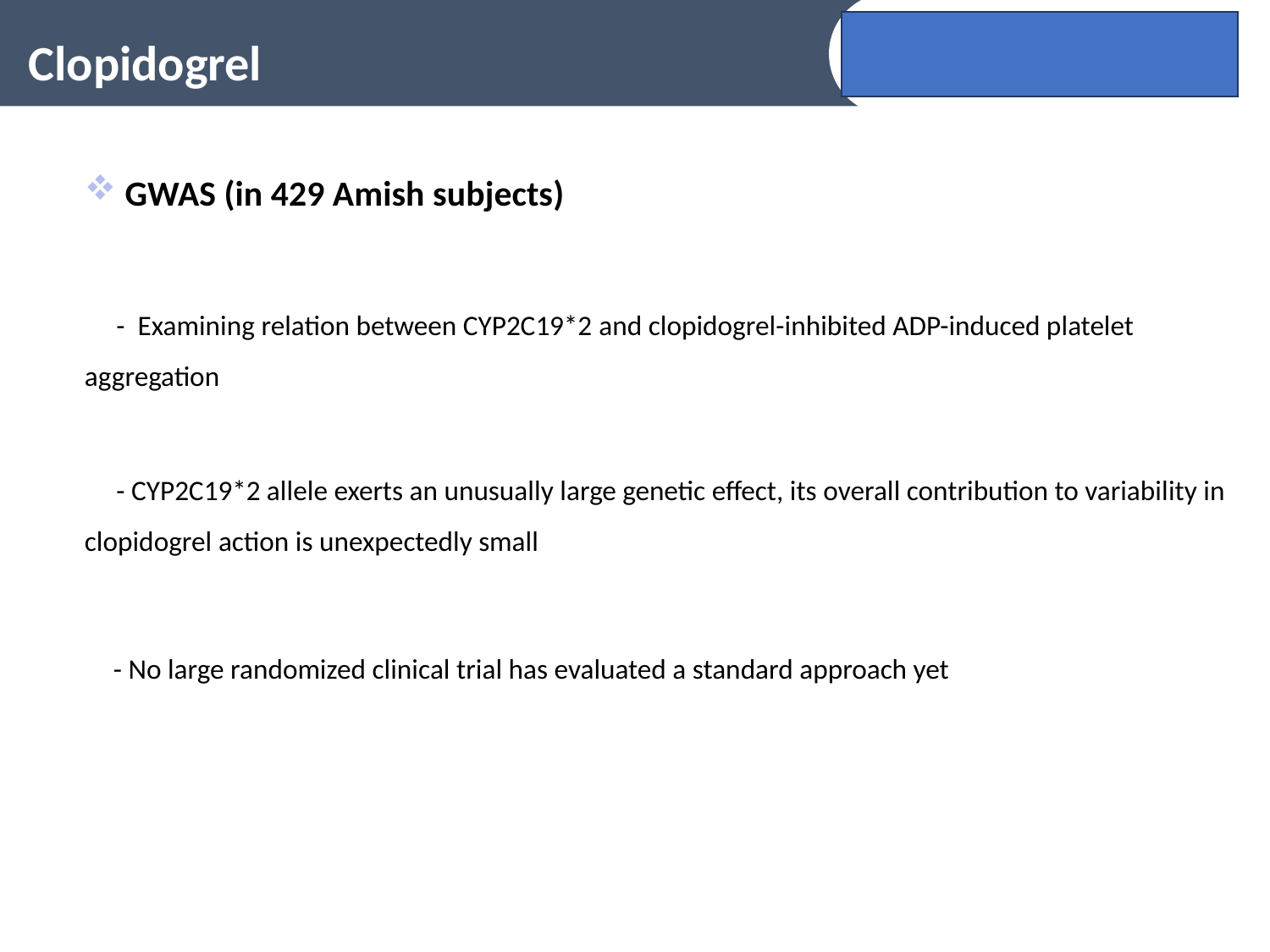

Clopidogrel

 GWAS (in 429 Amish subjects)

     -  Examining relation between CYP2C19*2 and clopidogrel-inhibited ADP-induced platelet aggregation

     - CYP2C19*2 allele exerts an unusually large genetic effect, its overall contribution to variability in clopidogrel action is unexpectedly small

    - No large randomized clinical trial has evaluated a standard approach yet